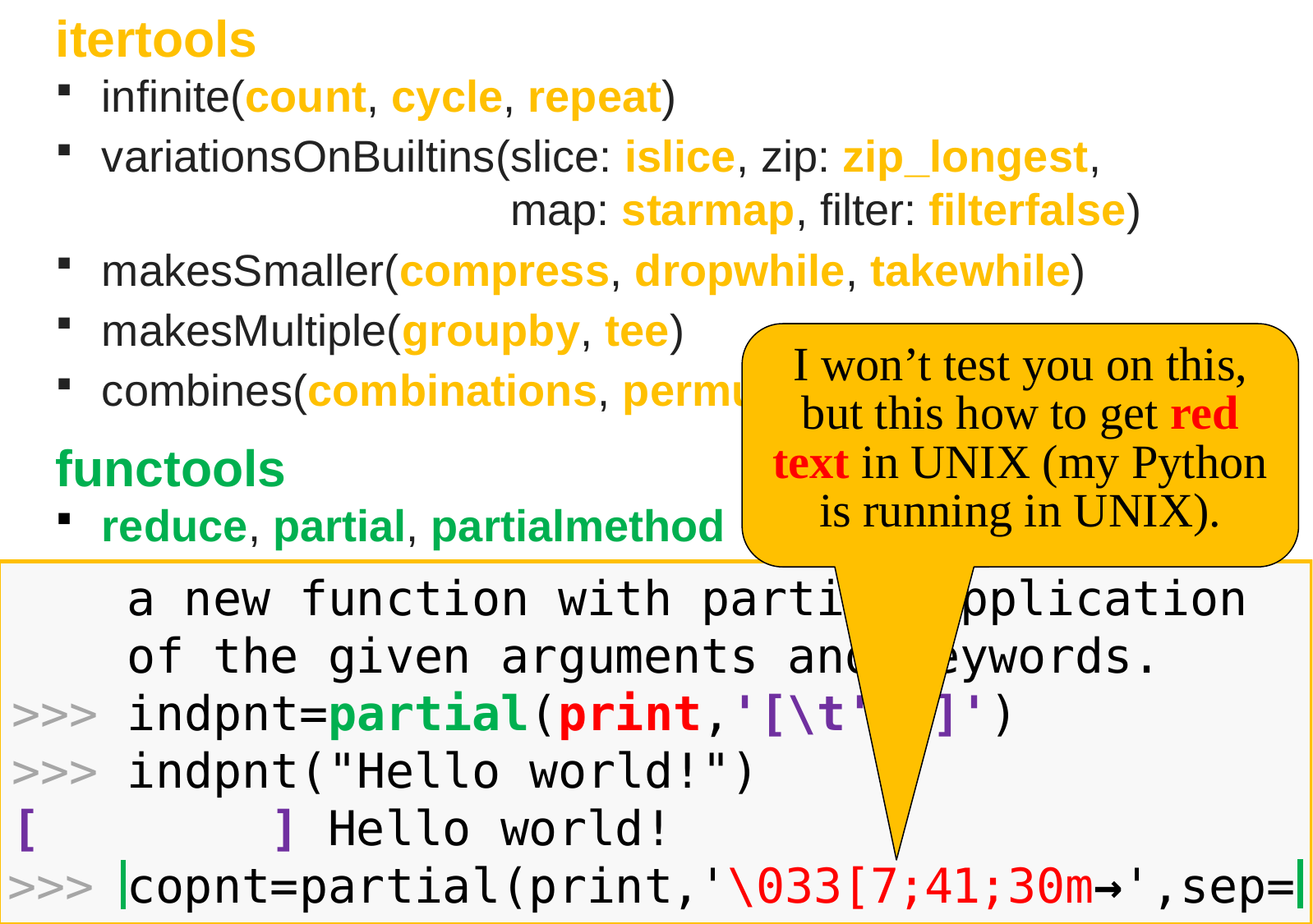

itertools
infinite(count, cycle, repeat)
variationsOnBuiltins(slice: islice, zip: zip_longest,
map: starmap, filter: filterfalse)
makesSmaller(compress, dropwhile, takewhile)
makesMultiple(groupby, tee)
combines(combinations, permutations, product, chain)
functools
reduce, partial, partialmethod
I won’t test you on this, but this how to get red text in UNIX (my Python is running in UNIX).
    a new function with partial application
    of the given arguments and keywords.
>>> indpnt=partial(print,'[\t',']')
>>> indpnt("Hello world!")
[        ] Hello world!
    copnt=partial(print,'\033[7;41;30m→',sep=
>>>